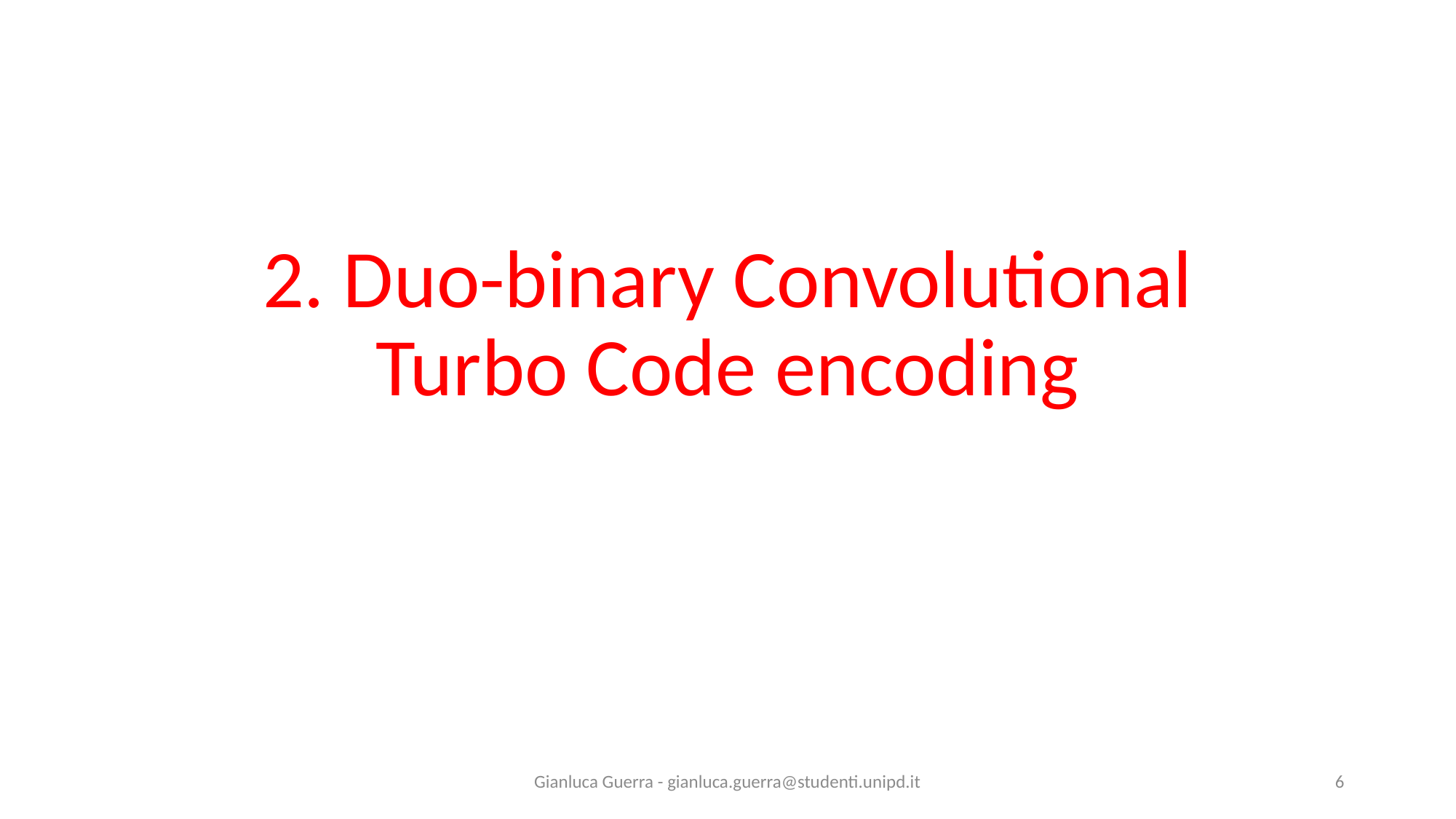

# 2. Duo-binary Convolutional Turbo Code encoding
Gianluca Guerra - gianluca.guerra@studenti.unipd.it
6